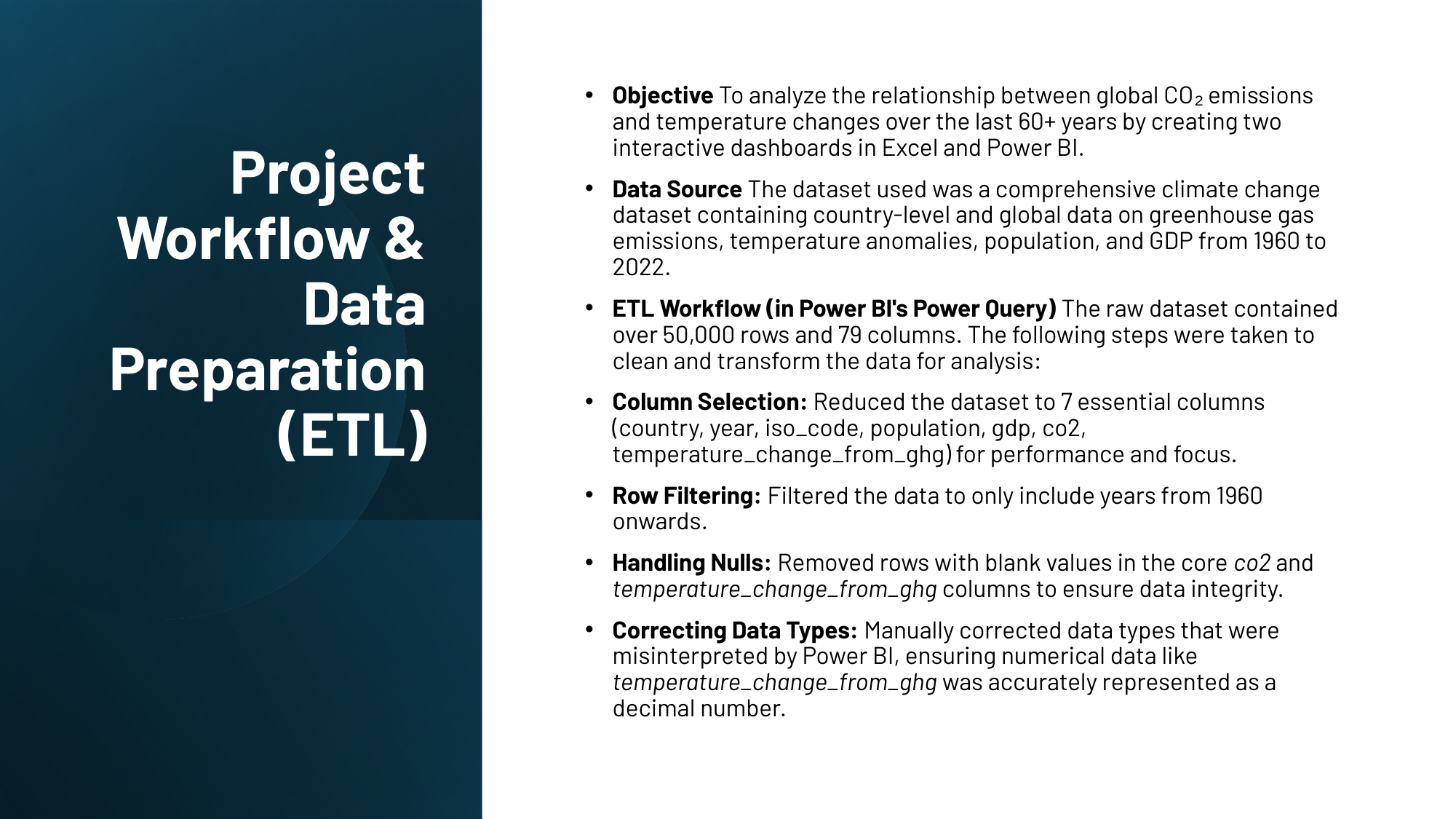

# Project Workflow & Data Preparation (ETL)
Objective To analyze the relationship between global CO₂ emissions and temperature changes over the last 60+ years by creating two interactive dashboards in Excel and Power BI.
Data Source The dataset used was a comprehensive climate change dataset containing country-level and global data on greenhouse gas emissions, temperature anomalies, population, and GDP from 1960 to 2022.
ETL Workflow (in Power BI's Power Query) The raw dataset contained over 50,000 rows and 79 columns. The following steps were taken to clean and transform the data for analysis:
Column Selection: Reduced the dataset to 7 essential columns (country, year, iso_code, population, gdp, co2, temperature_change_from_ghg) for performance and focus.
Row Filtering: Filtered the data to only include years from 1960 onwards.
Handling Nulls: Removed rows with blank values in the core co2 and temperature_change_from_ghg columns to ensure data integrity.
Correcting Data Types: Manually corrected data types that were misinterpreted by Power BI, ensuring numerical data like temperature_change_from_ghg was accurately represented as a decimal number.